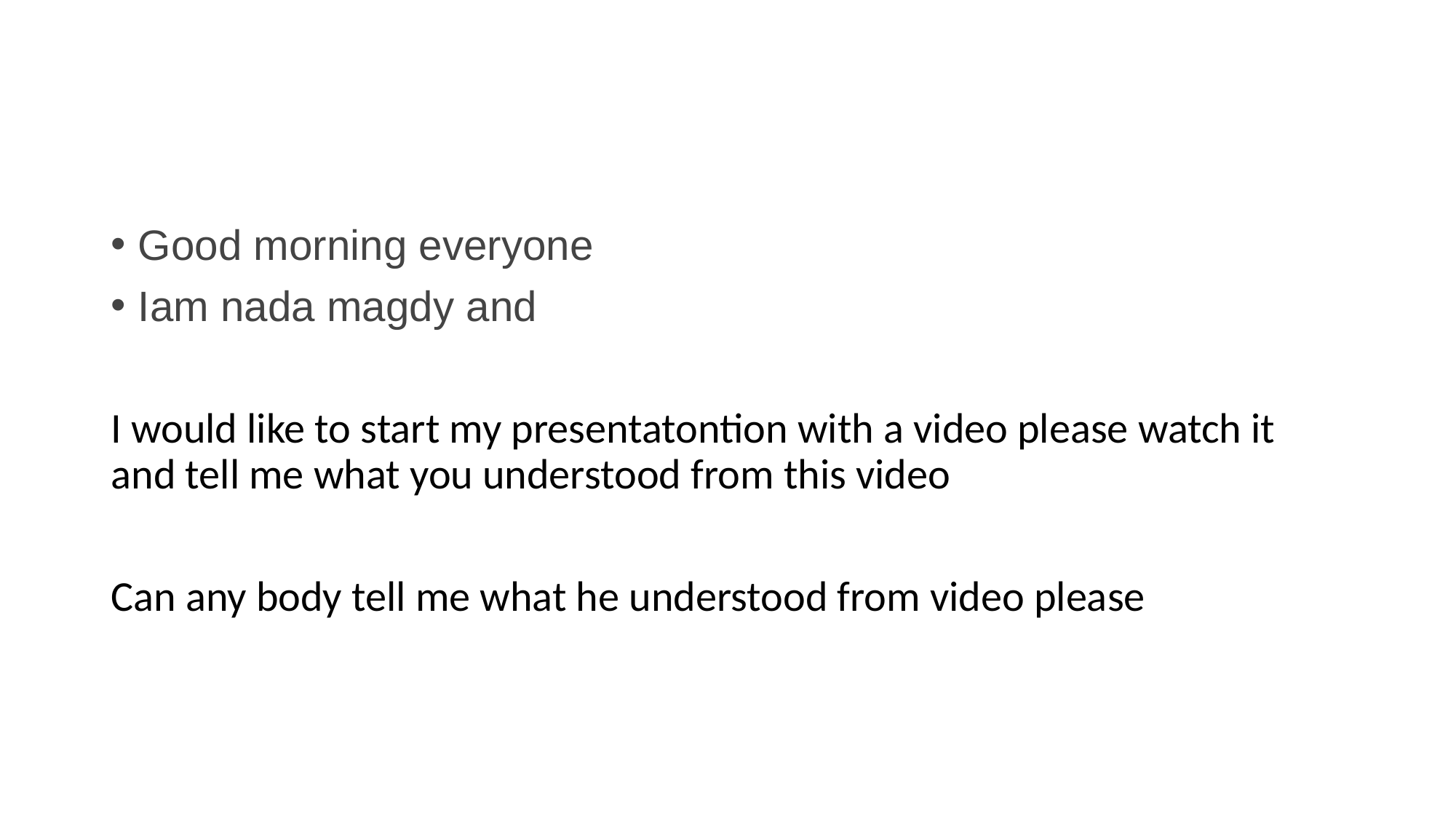

#
Good morning everyone
Iam nada magdy and

I would like to start my presentatontion with a video please watch it and tell me what you understood from this video

Can any body tell me what he understood from video please